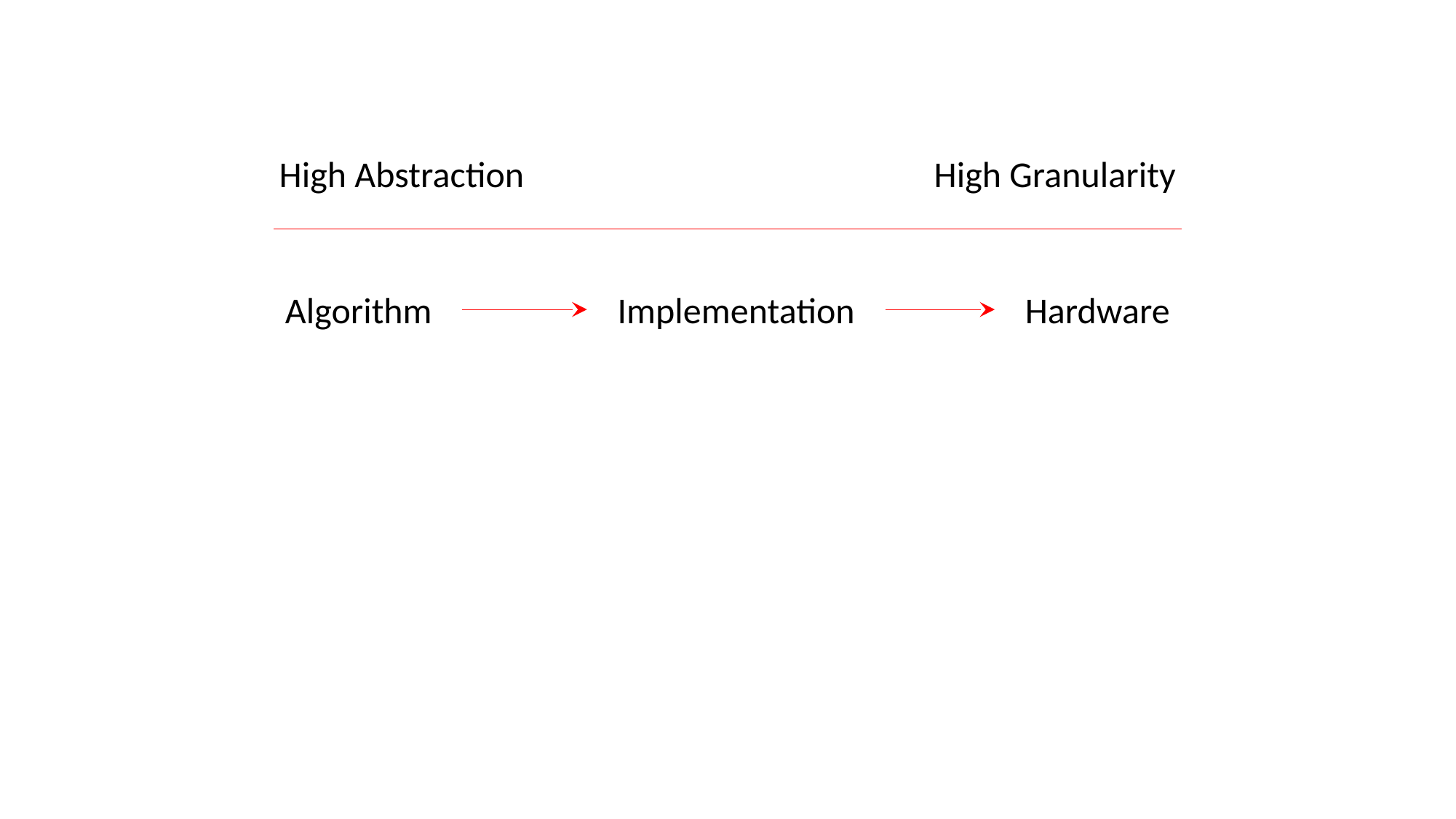

High Abstraction				High Granularity
Algorithm
Implementation
Hardware